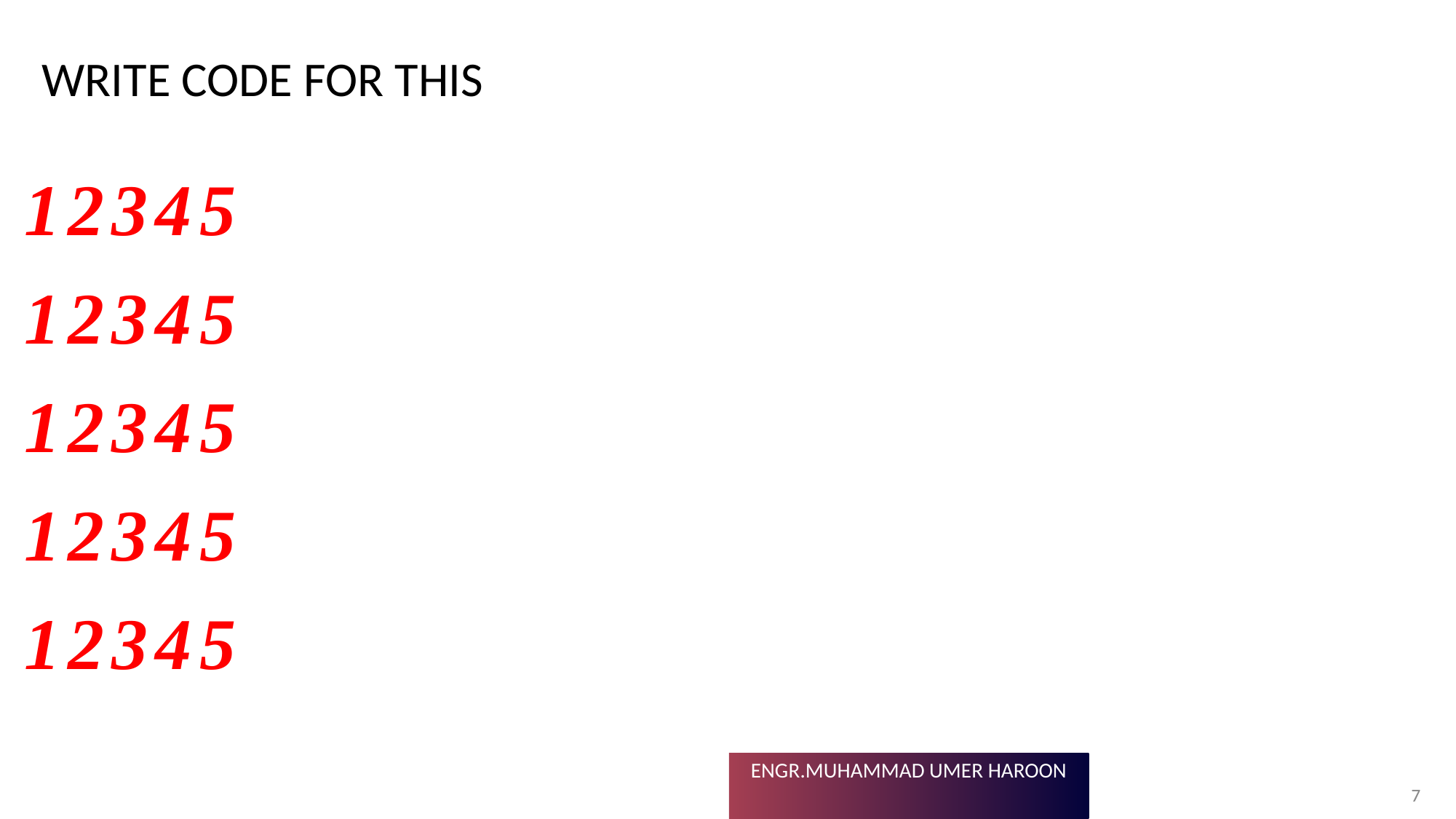

# Write code for this
12345
12345
12345
12345
12345

7